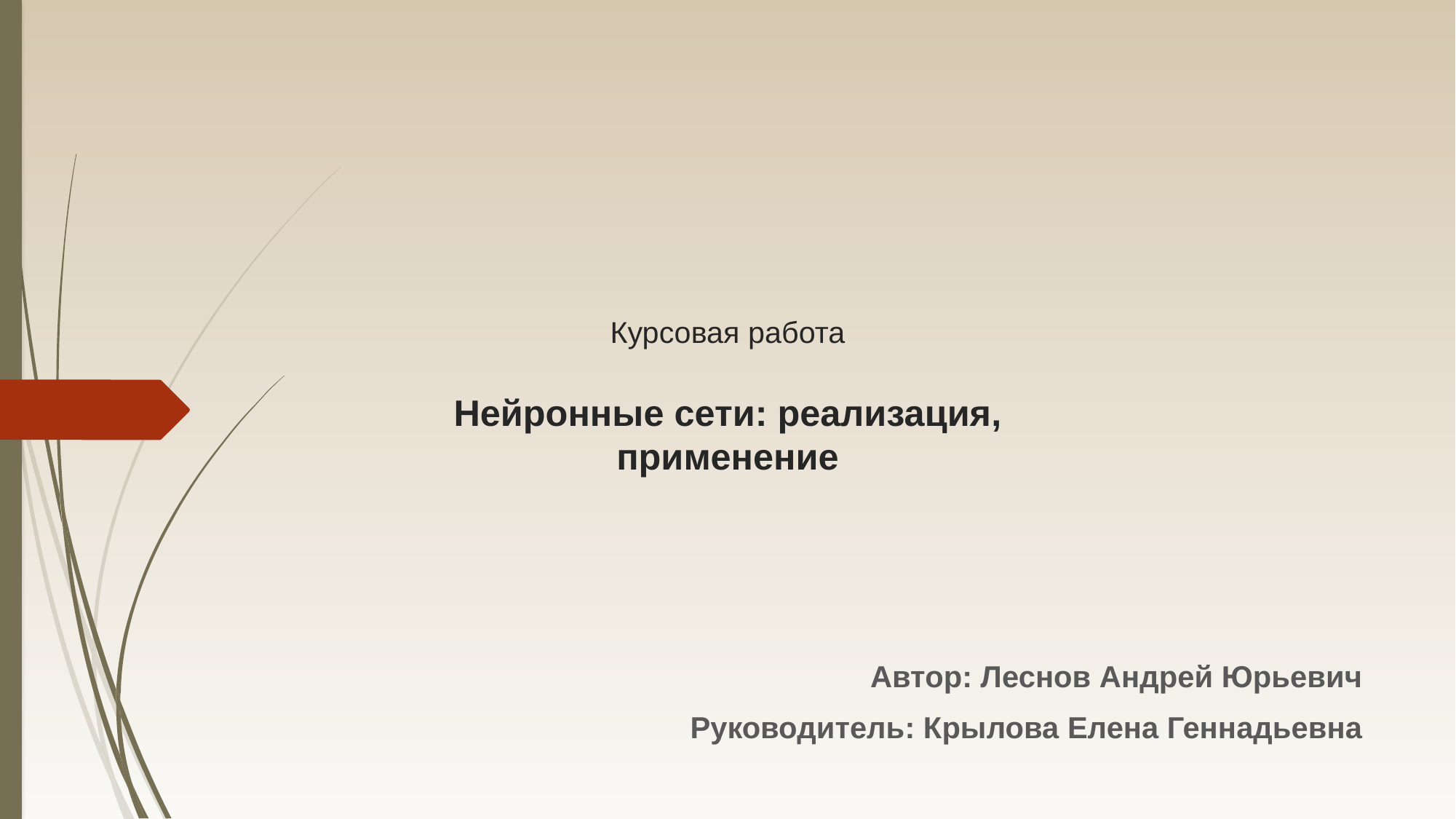

# Курсовая работа Нейронные сети: реализация, применение
Автор: Леснов Андрей Юрьевич
Руководитель: Крылова Елена Геннадьевна